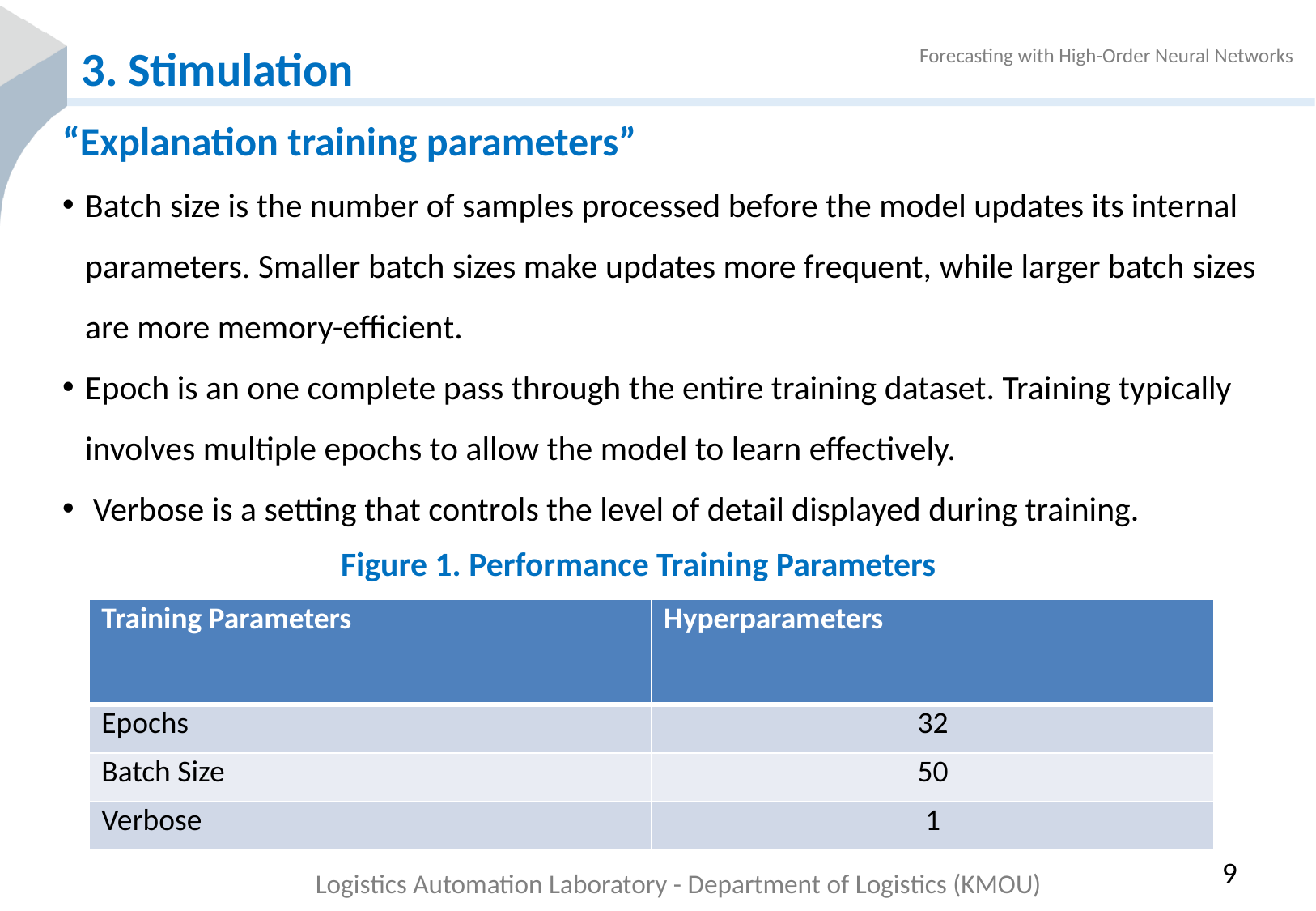

# 3. Stimulation
“Explanation training parameters”
Batch size is the number of samples processed before the model updates its internal parameters. Smaller batch sizes make updates more frequent, while larger batch sizes are more memory-efficient.
Epoch is an one complete pass through the entire training dataset. Training typically involves multiple epochs to allow the model to learn effectively.
 Verbose is a setting that controls the level of detail displayed during training.

Figure 1. Performance Training Parameters
| Training Parameters | Hyperparameters |
| --- | --- |
| Epochs | 32 |
| Batch Size | 50 |
| Verbose | 1 |
9